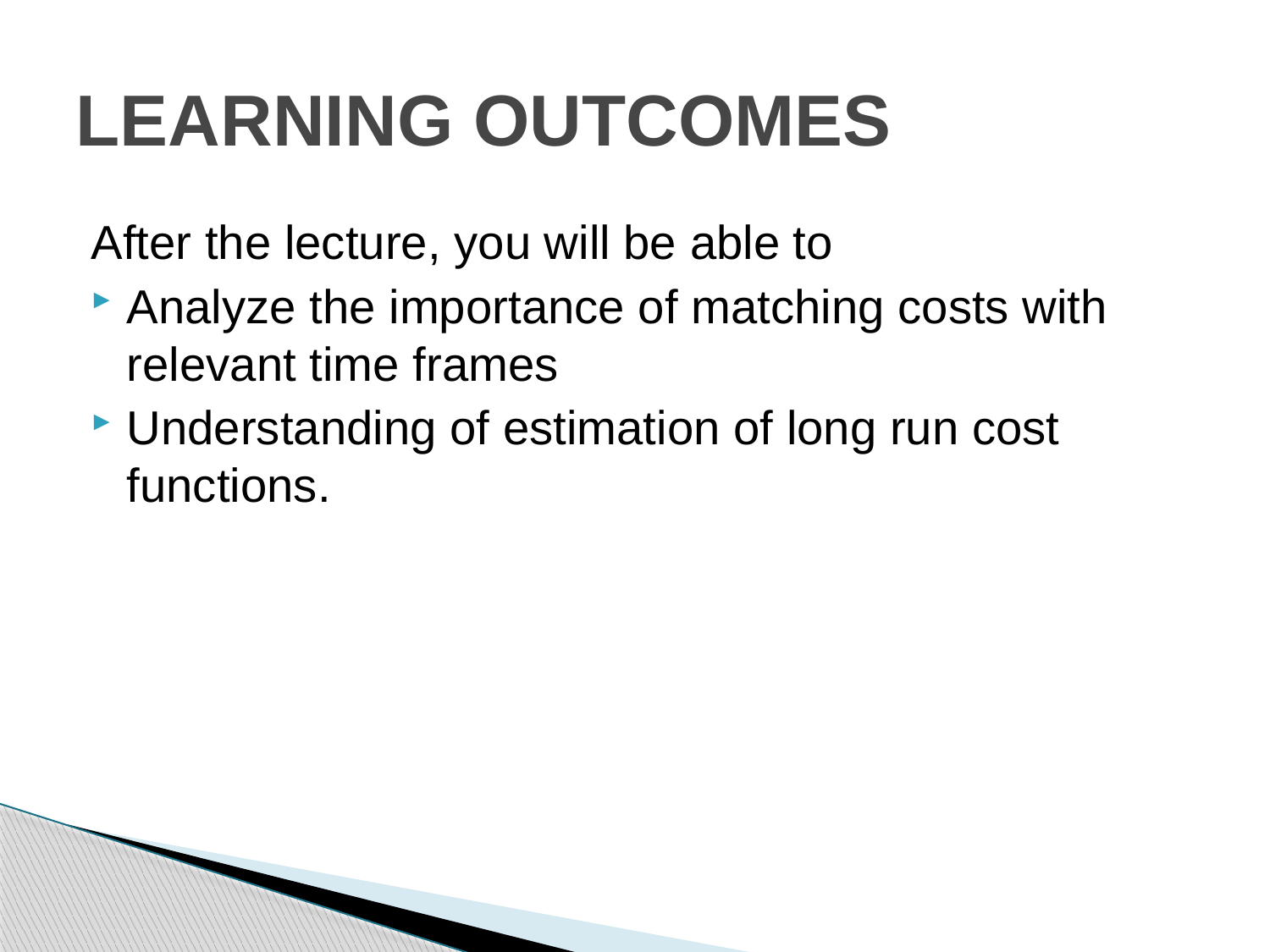

# LEARNING OUTCOMES
After the lecture, you will be able to
Analyze the importance of matching costs with relevant time frames
Understanding of estimation of long run cost functions.